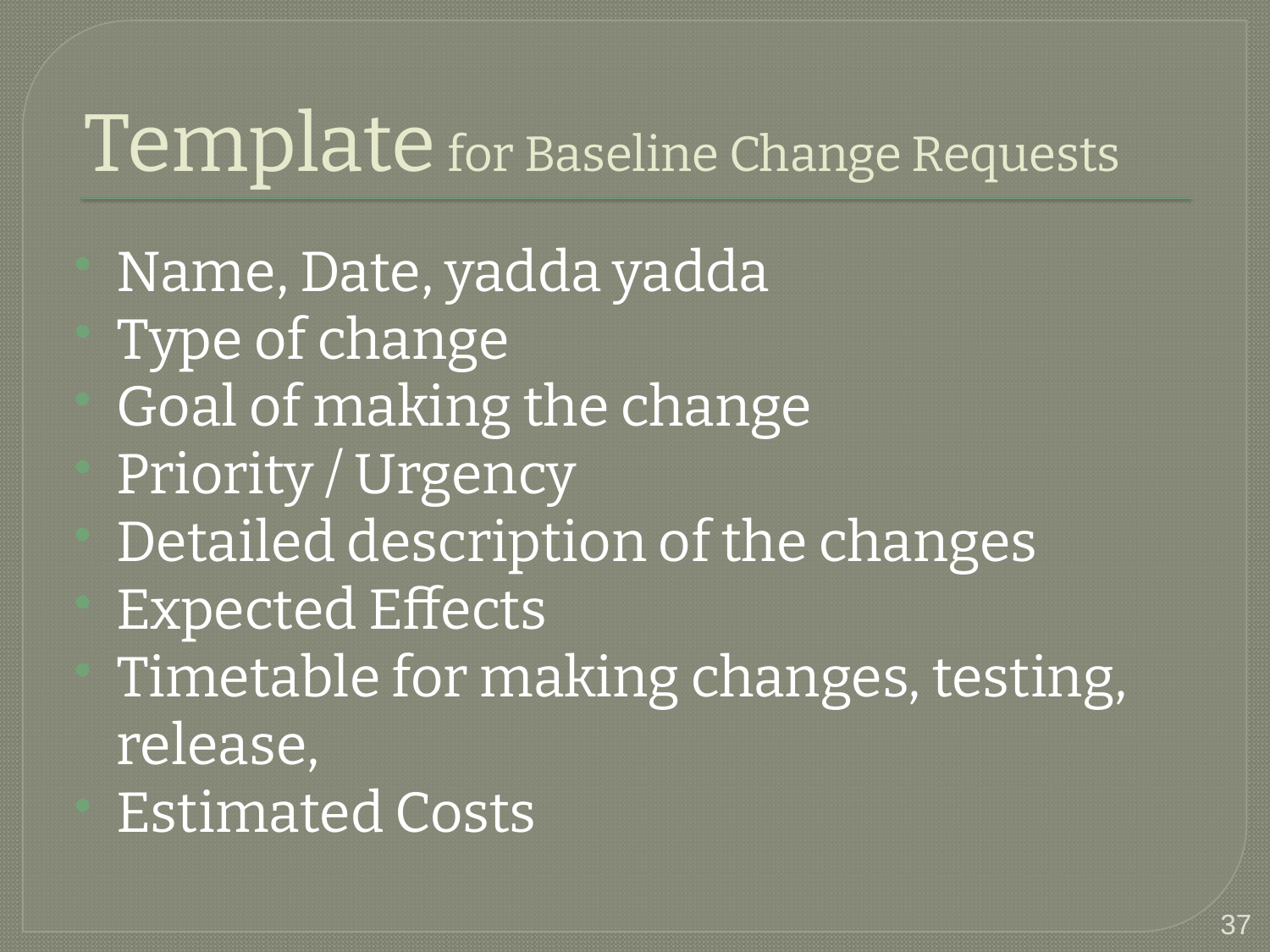

# Template for Baseline Change Requests
Name, Date, yadda yadda
Type of change
Goal of making the change
Priority / Urgency
Detailed description of the changes
Expected Effects
Timetable for making changes, testing, release,
Estimated Costs
37